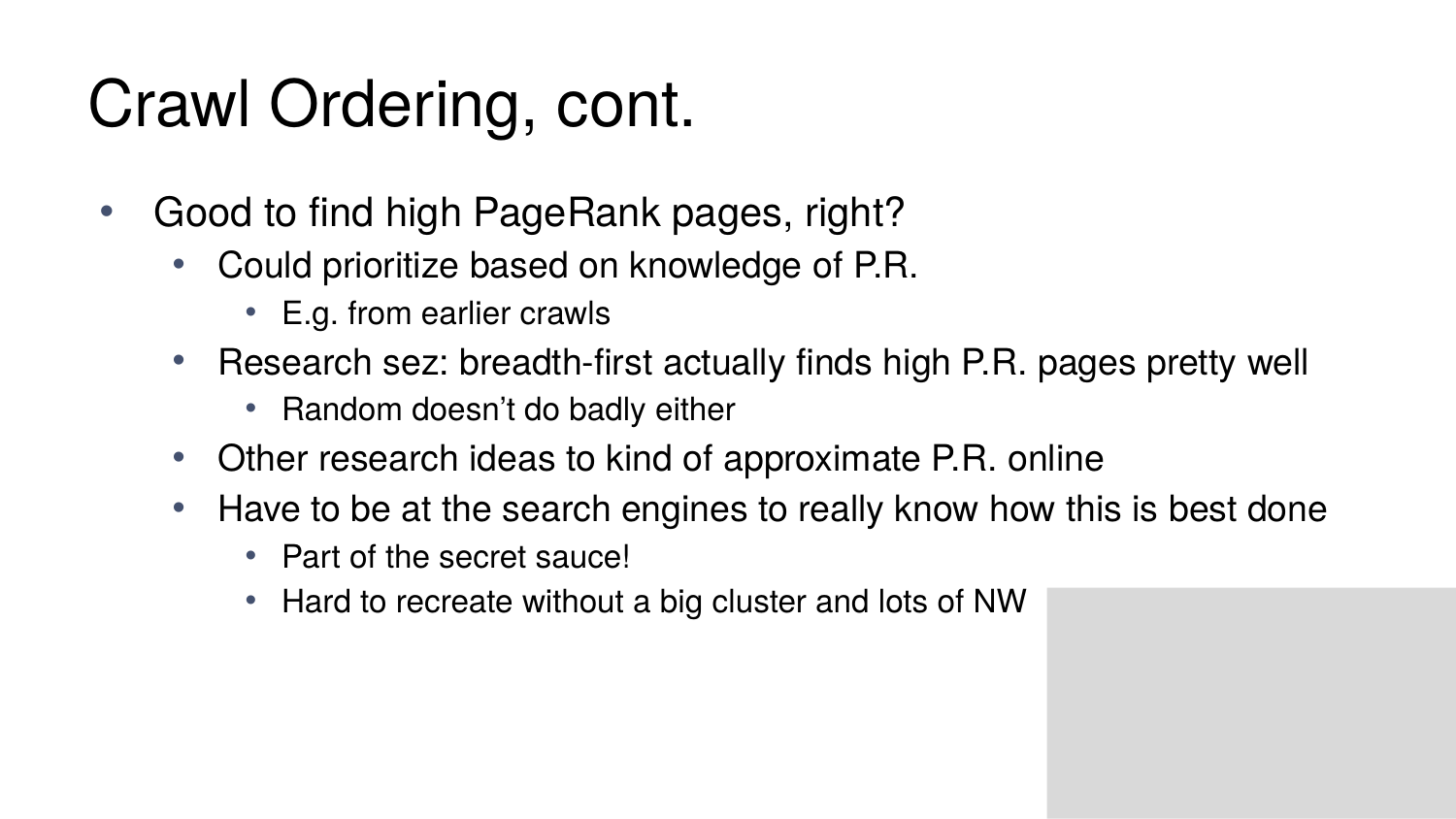

# Crawl Ordering, cont.
Good to find high PageRank pages, right?
Could prioritize based on knowledge of P.R.
E.g. from earlier crawls
Research sez: breadth-first actually finds high P.R. pages pretty well
Random doesn’t do badly either
Other research ideas to kind of approximate P.R. online
Have to be at the search engines to really know how this is best done
Part of the secret sauce!
Hard to recreate without a big cluster and lots of NW